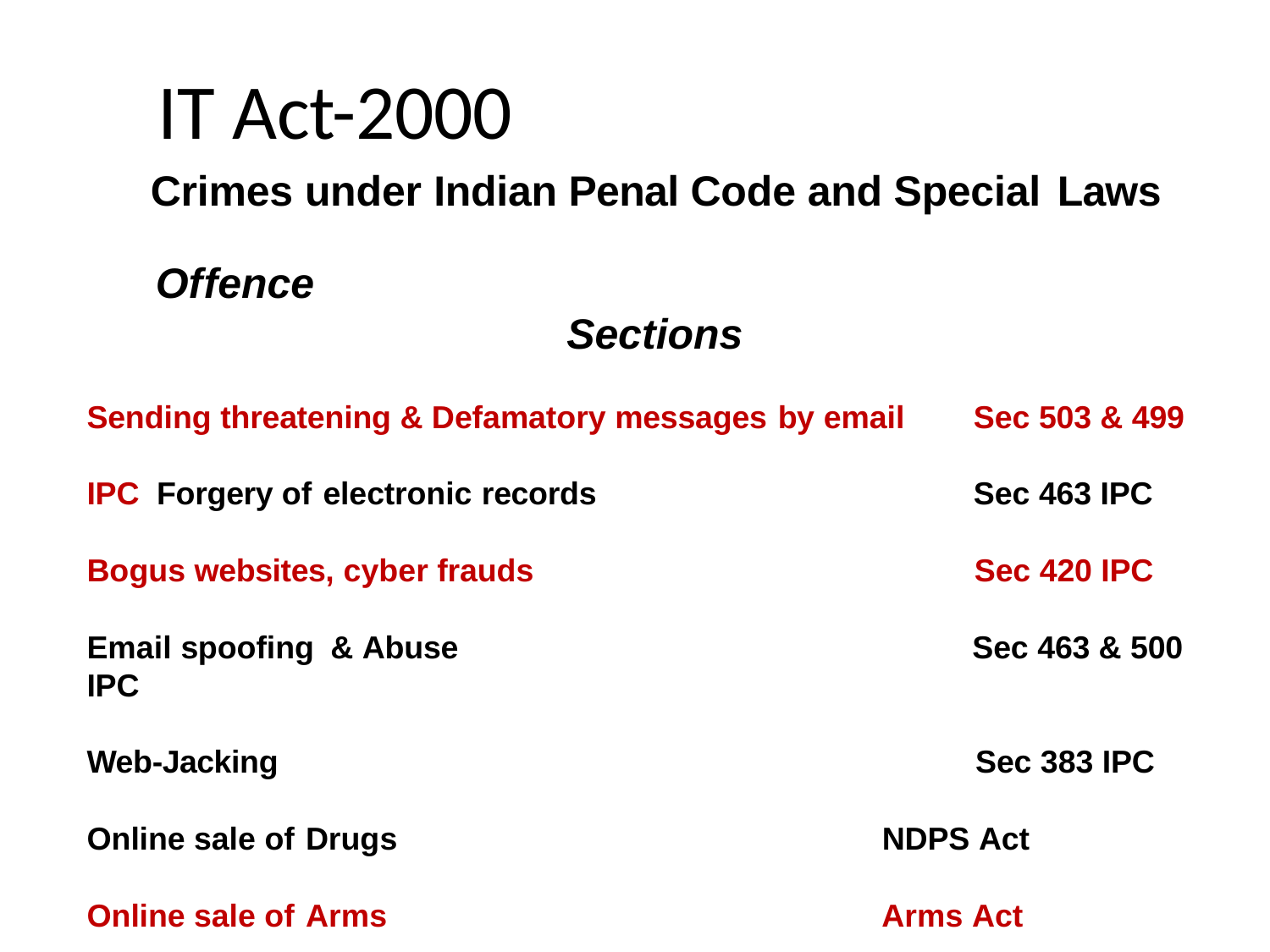

# IT Act-2000
Crimes under Indian Penal Code and Special Laws

Offence	Sections
Sending threatening & Defamatory messages by email	Sec 503 & 499 IPC  Forgery of electronic records	Sec 463 IPC

Bogus websites, cyber frauds	Sec 420 IPC

Email spoofing & Abuse	Sec 463 & 500 IPC

Web-Jacking	Sec 383 IPC

Online sale of Drugs	NDPS Act

Online sale of Arms	Arms Act